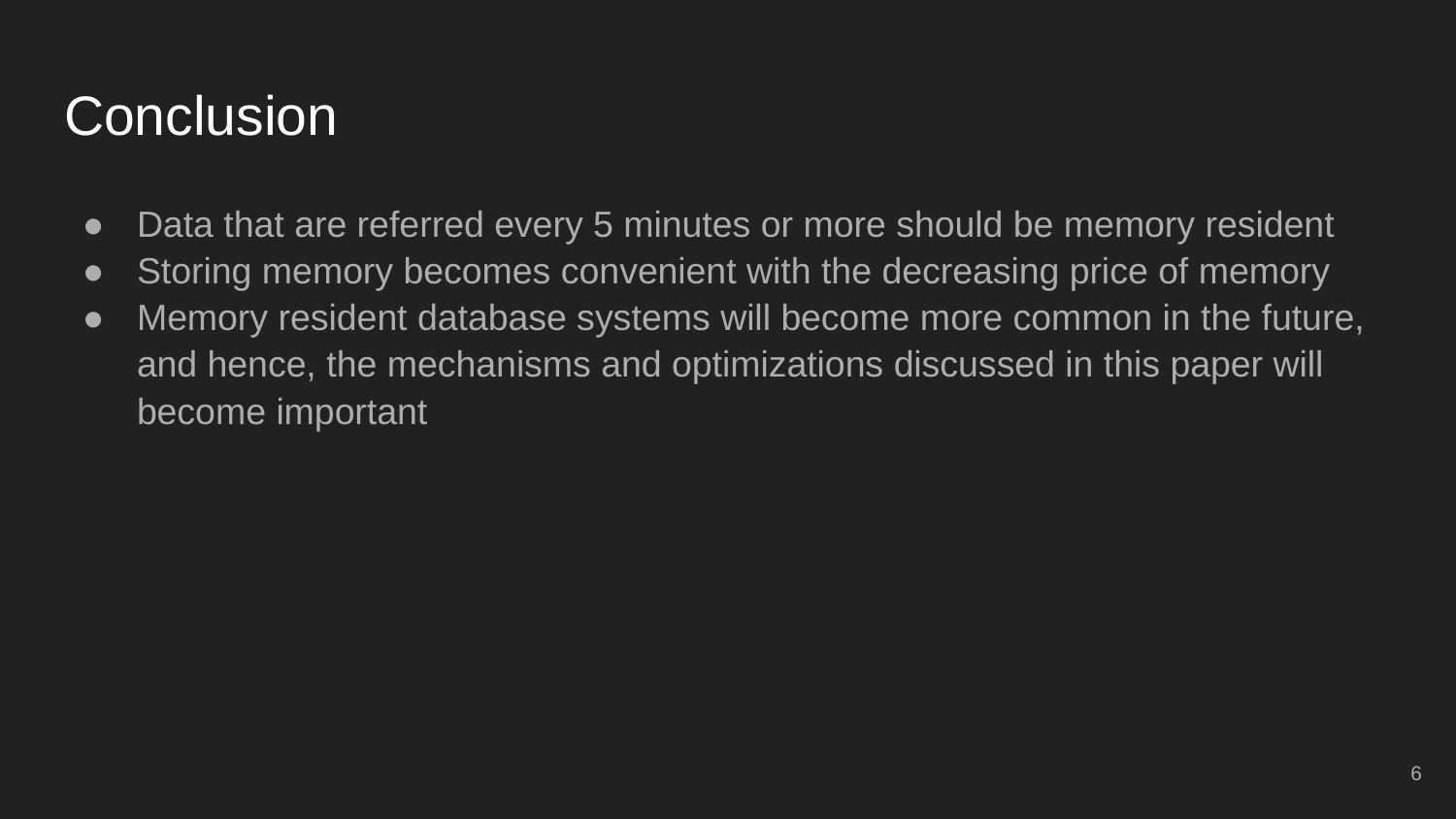

# Conclusion
Data that are referred every 5 minutes or more should be memory resident
Storing memory becomes convenient with the decreasing price of memory
Memory resident database systems will become more common in the future, and hence, the mechanisms and optimizations discussed in this paper will become important

6